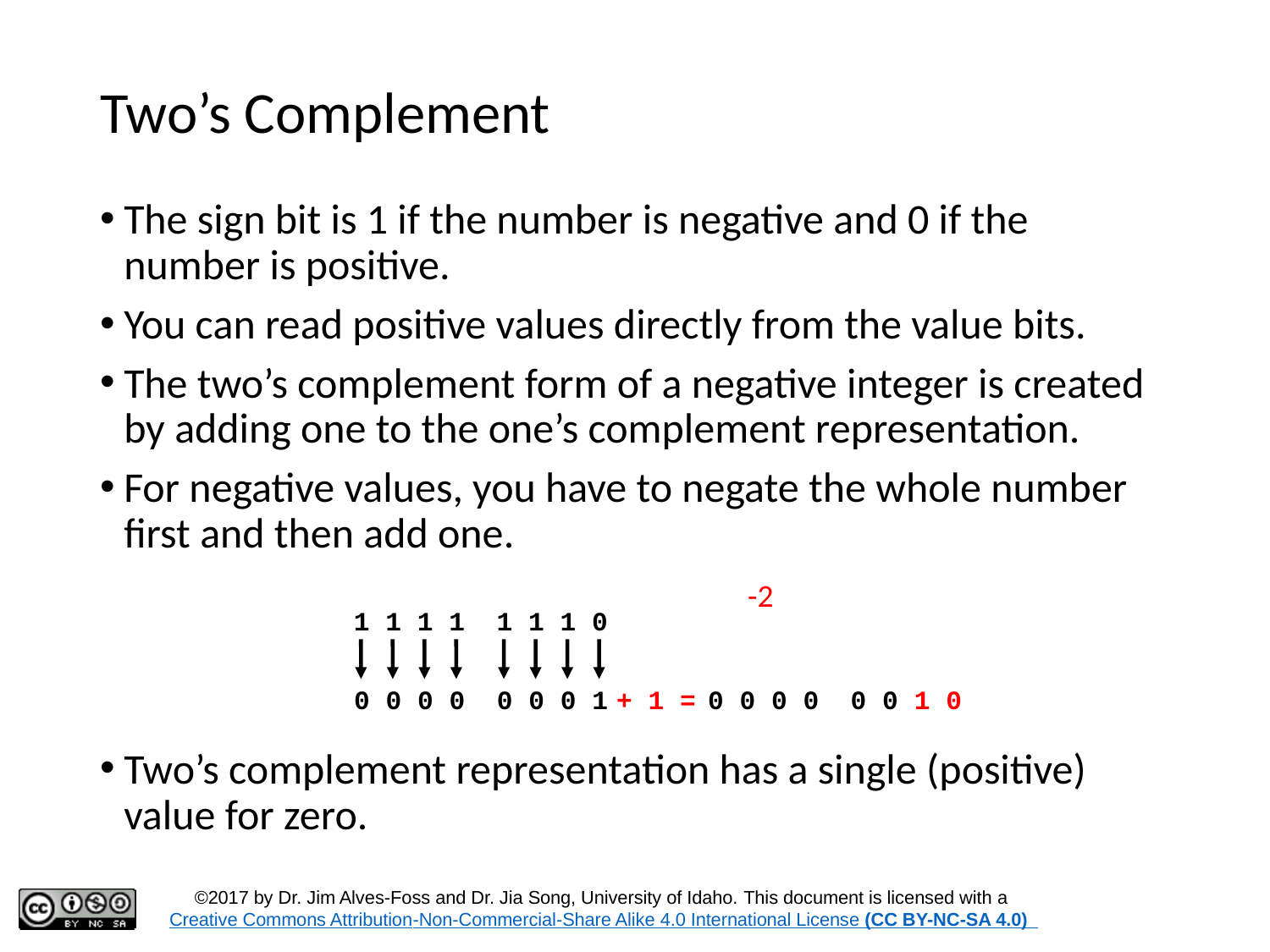

# Two’s Complement
The sign bit is 1 if the number is negative and 0 if the number is positive.
You can read positive values directly from the value bits.
The two’s complement form of a negative integer is created by adding one to the one’s complement representation.
For negative values, you have to negate the whole number first and then add one.

Two’s complement representation has a single (positive) value for zero.

-2
1 1 1 1  1 1 1 0

0 0 0 0  0 0 0 1
+ 1 =
0 0 0 0  0 0 1 0